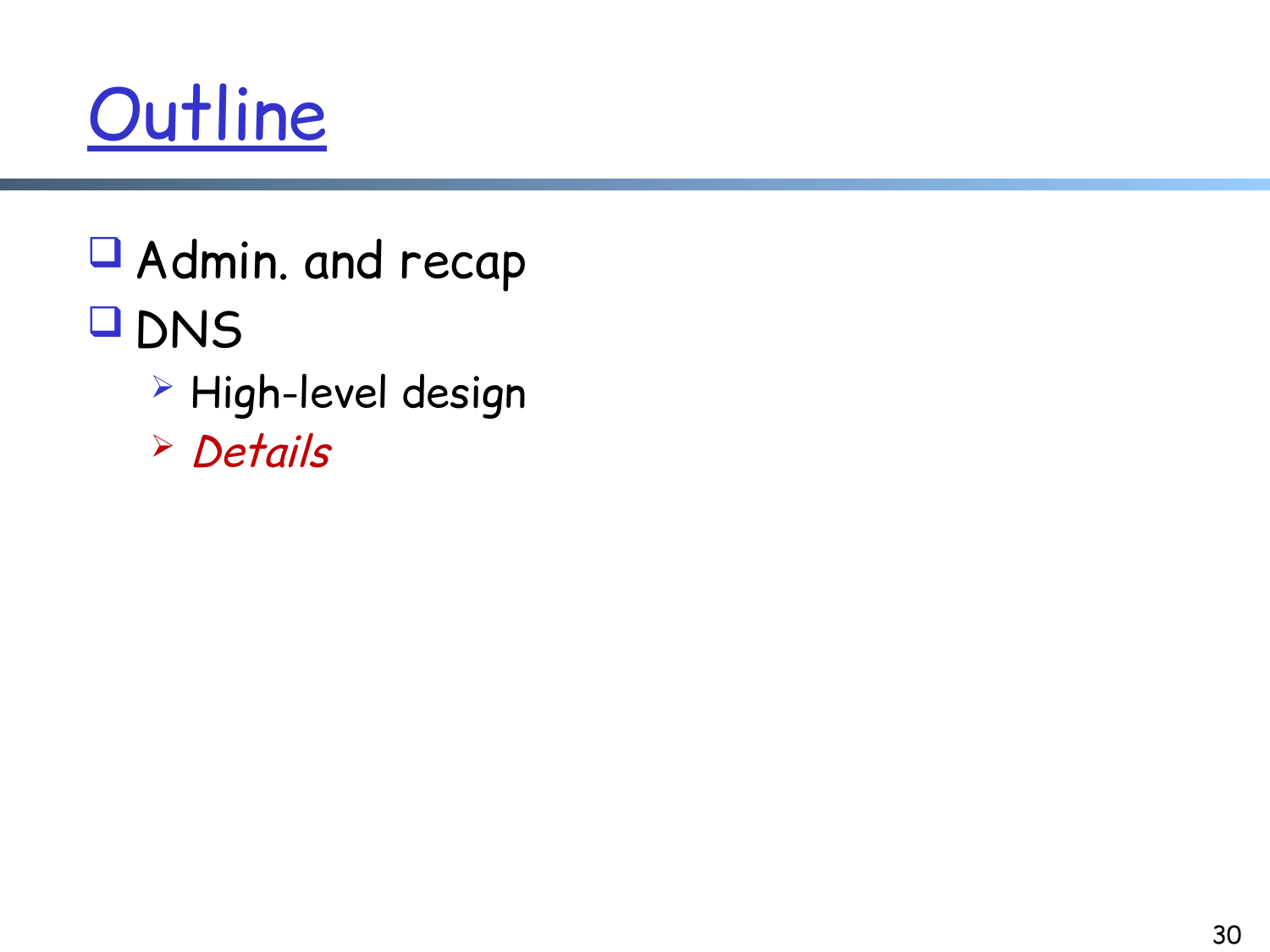

# Outline
Admin. and recap
DNS
High-level design
Details
30